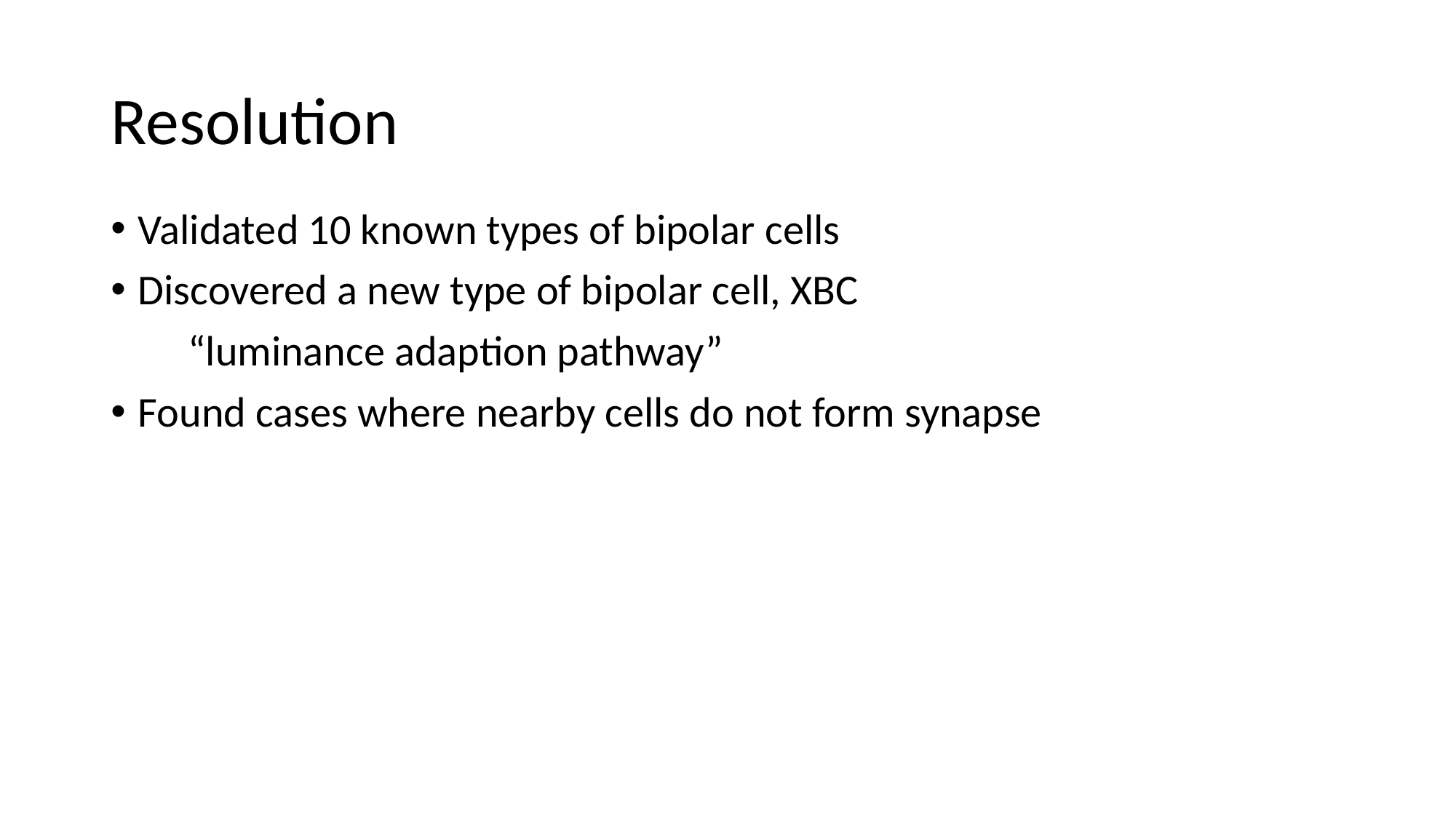

# Resolution
Validated 10 known types of bipolar cells
Discovered a new type of bipolar cell, XBC
        “luminance adaption pathway”
Found cases where nearby cells do not form synapse